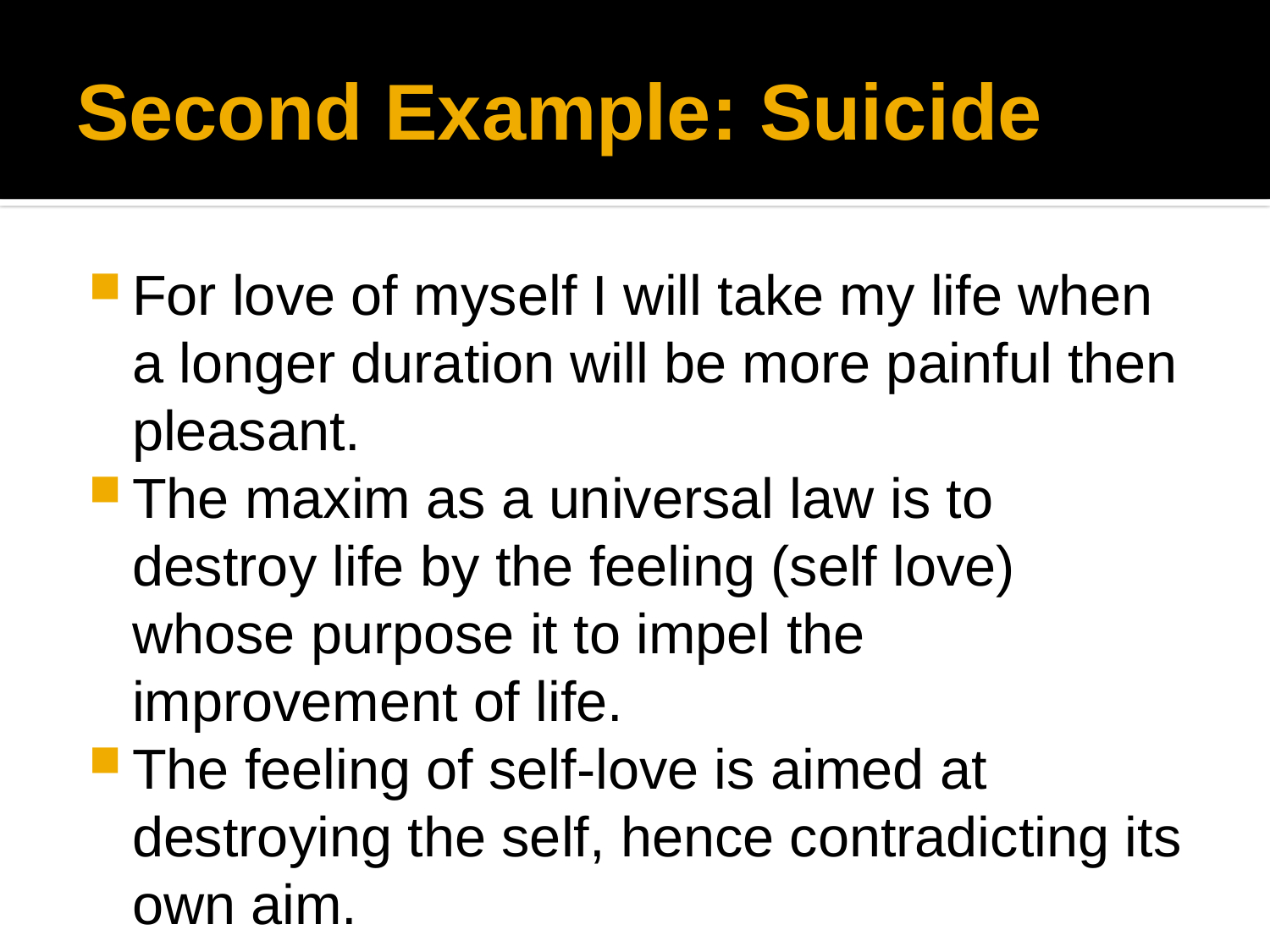

# Second Example: Suicide
For love of myself I will take my life when a longer duration will be more painful then pleasant.
The maxim as a universal law is to destroy life by the feeling (self love) whose purpose it to impel the improvement of life.
The feeling of self-love is aimed at destroying the self, hence contradicting its own aim.